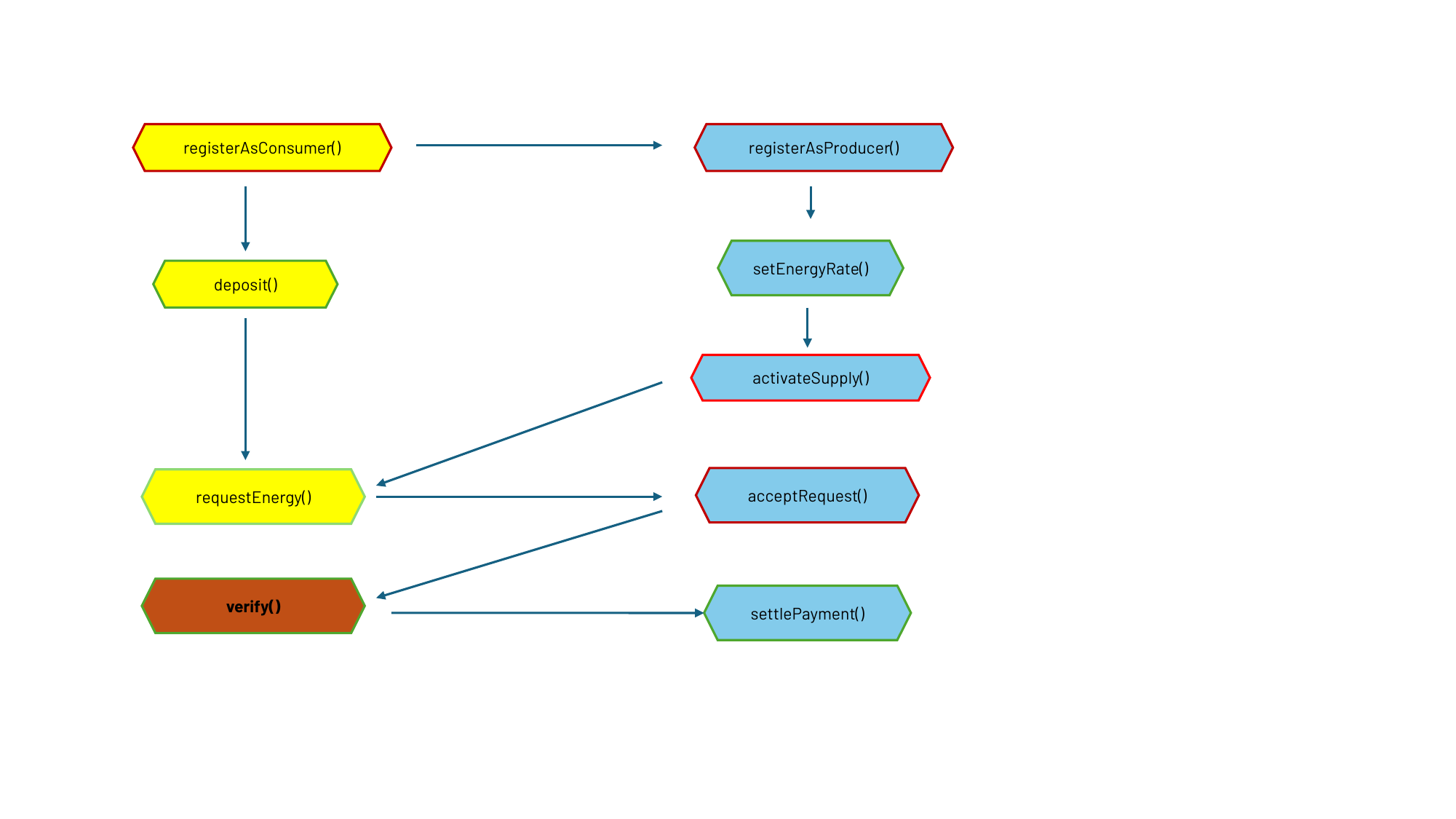

registerAsConsumer()
registerAsProducer()
setEnergyRate()
deposit()
activateSupply()
acceptRequest()
requestEnergy()
verify()
settlePayment()